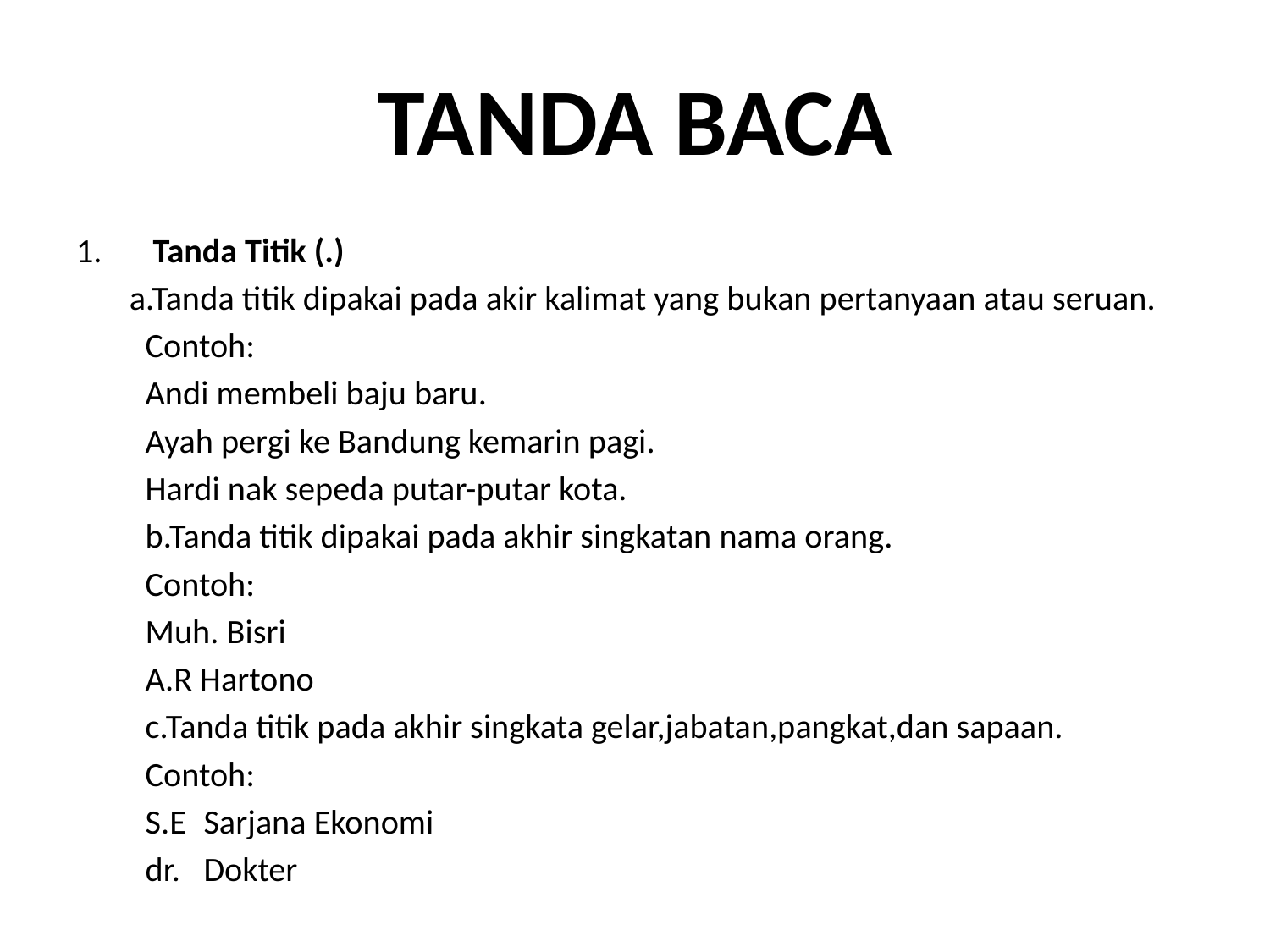

# TANDA BACA
 Tanda Titik (.)
       a.Tanda titik dipakai pada akir kalimat yang bukan pertanyaan atau seruan.
		Contoh:
			Andi membeli baju baru.
			Ayah pergi ke Bandung kemarin pagi.
			Hardi nak sepeda putar-putar kota.
	b.Tanda titik dipakai pada akhir singkatan nama orang.
		Contoh:
			Muh. Bisri
			A.R Hartono
	c.Tanda titik pada akhir singkata gelar,jabatan,pangkat,dan sapaan.
		Contoh:
			S.E 	Sarjana Ekonomi
			dr.	Dokter